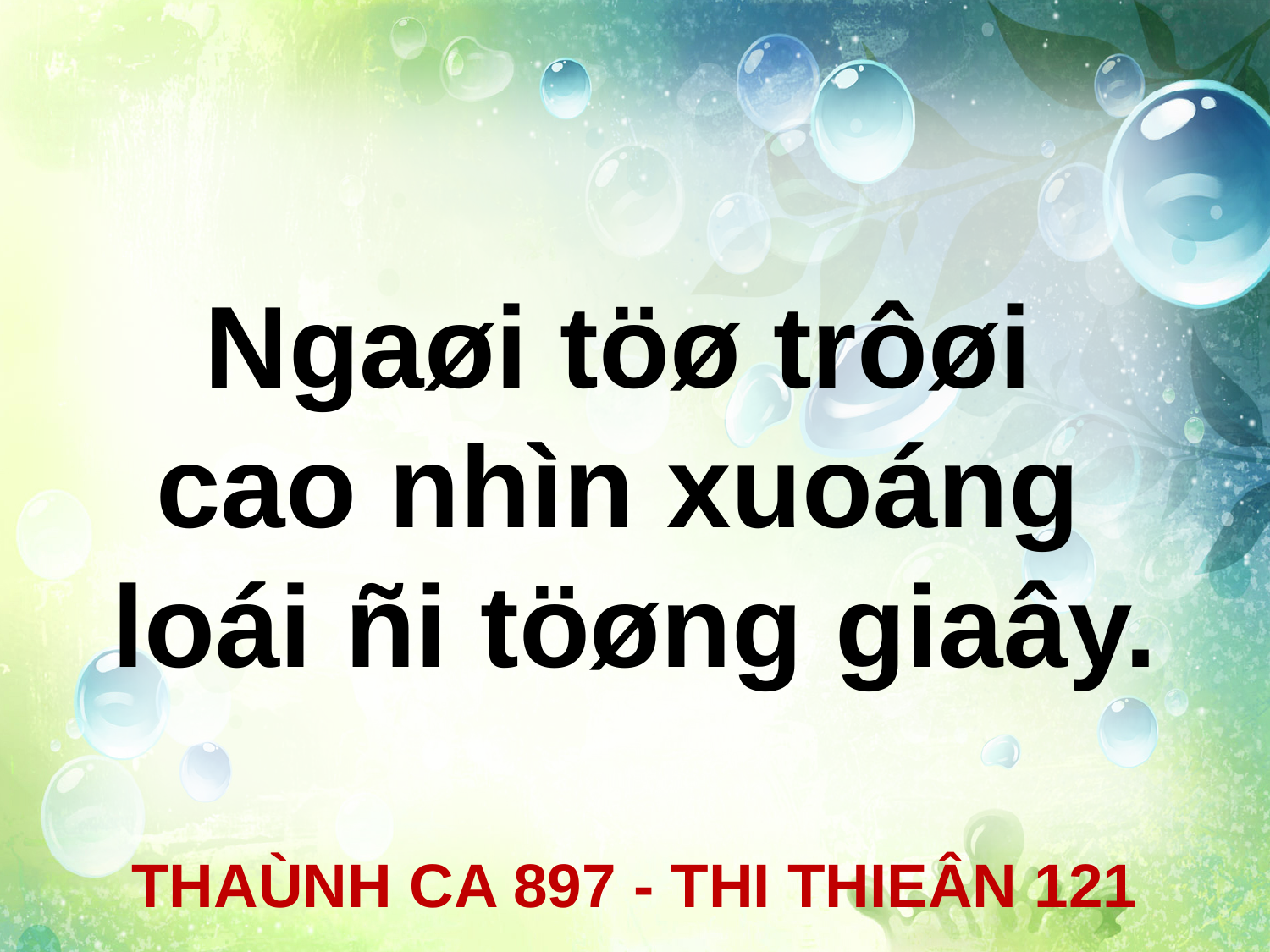

Ngaøi töø trôøi
cao nhìn xuoáng
loái ñi töøng giaây.
THAÙNH CA 897 - THI THIEÂN 121